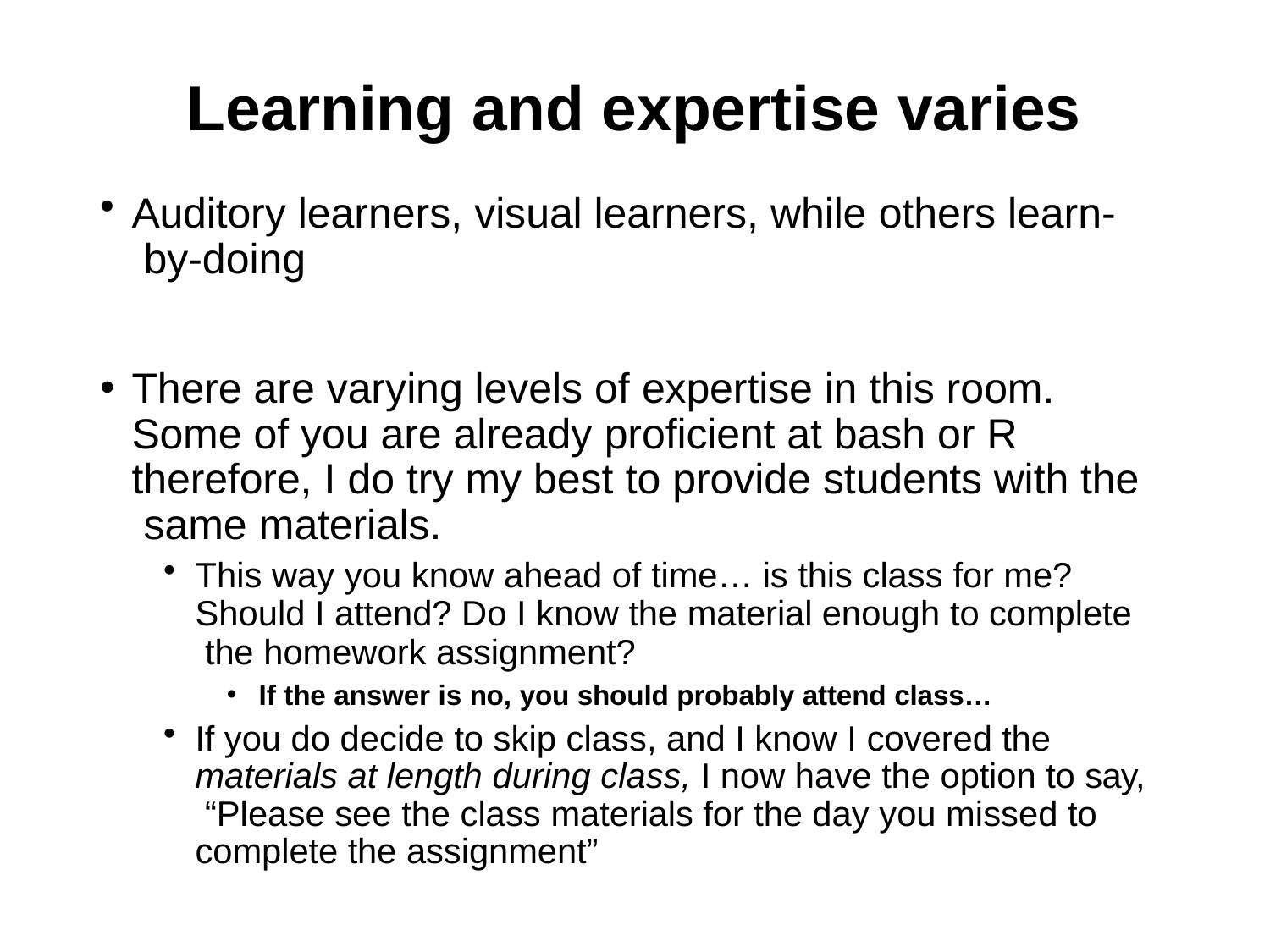

# Learning and expertise varies
Auditory learners, visual learners, while others learn-  by-doing

There are varying levels of expertise in this room.  Some of you are already proficient at bash or R  therefore, I do try my best to provide students with the  same materials.
This way you know ahead of time… is this class for me?  Should I attend? Do I know the material enough to complete  the homework assignment?
If the answer is no, you should probably attend class…
If you do decide to skip class, and I know I covered the  materials at length during class, I now have the option to say,  “Please see the class materials for the day you missed to  complete the assignment”